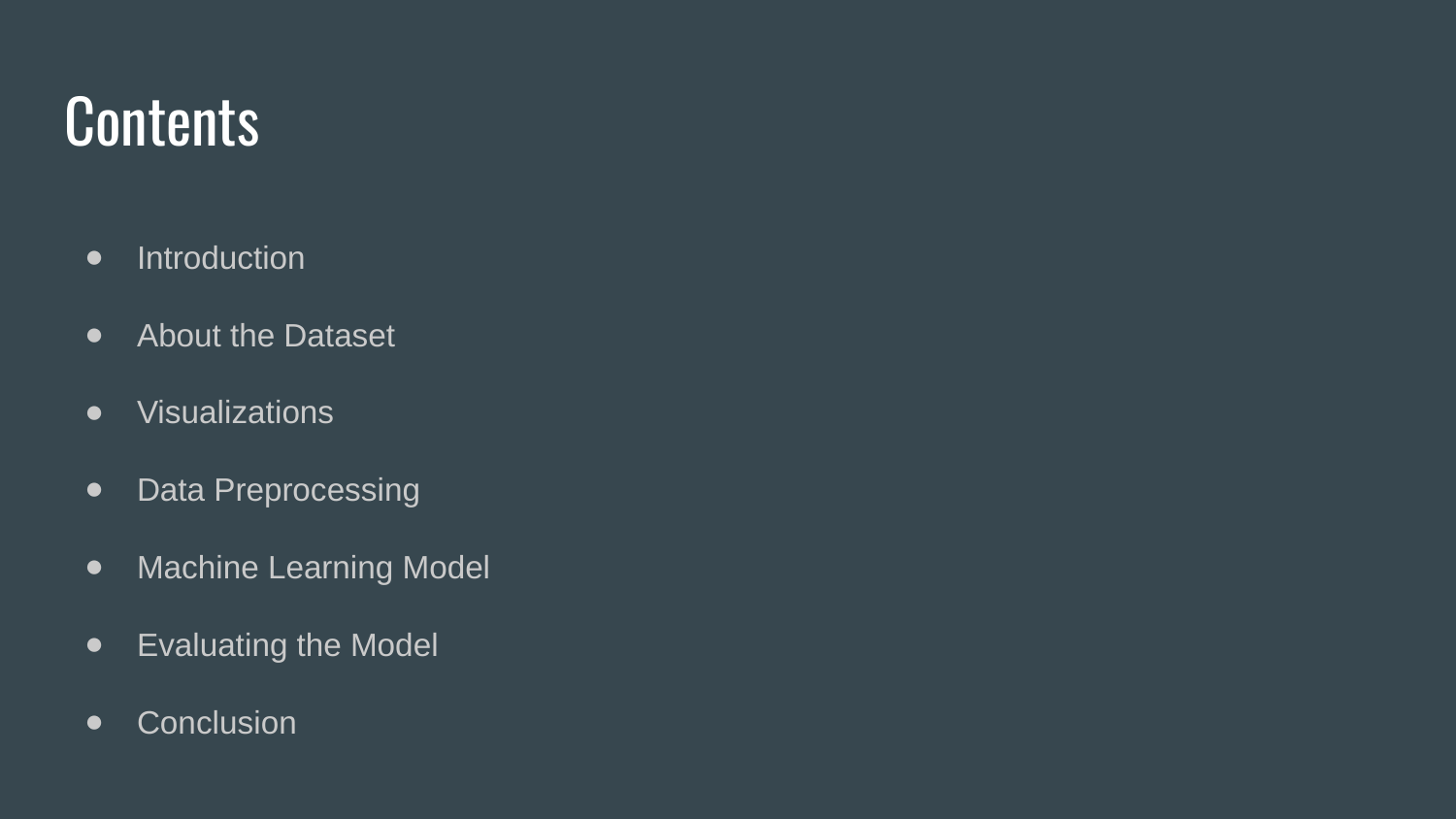

# Contents
Introduction
About the Dataset
Visualizations
Data Preprocessing
Machine Learning Model
Evaluating the Model
Conclusion